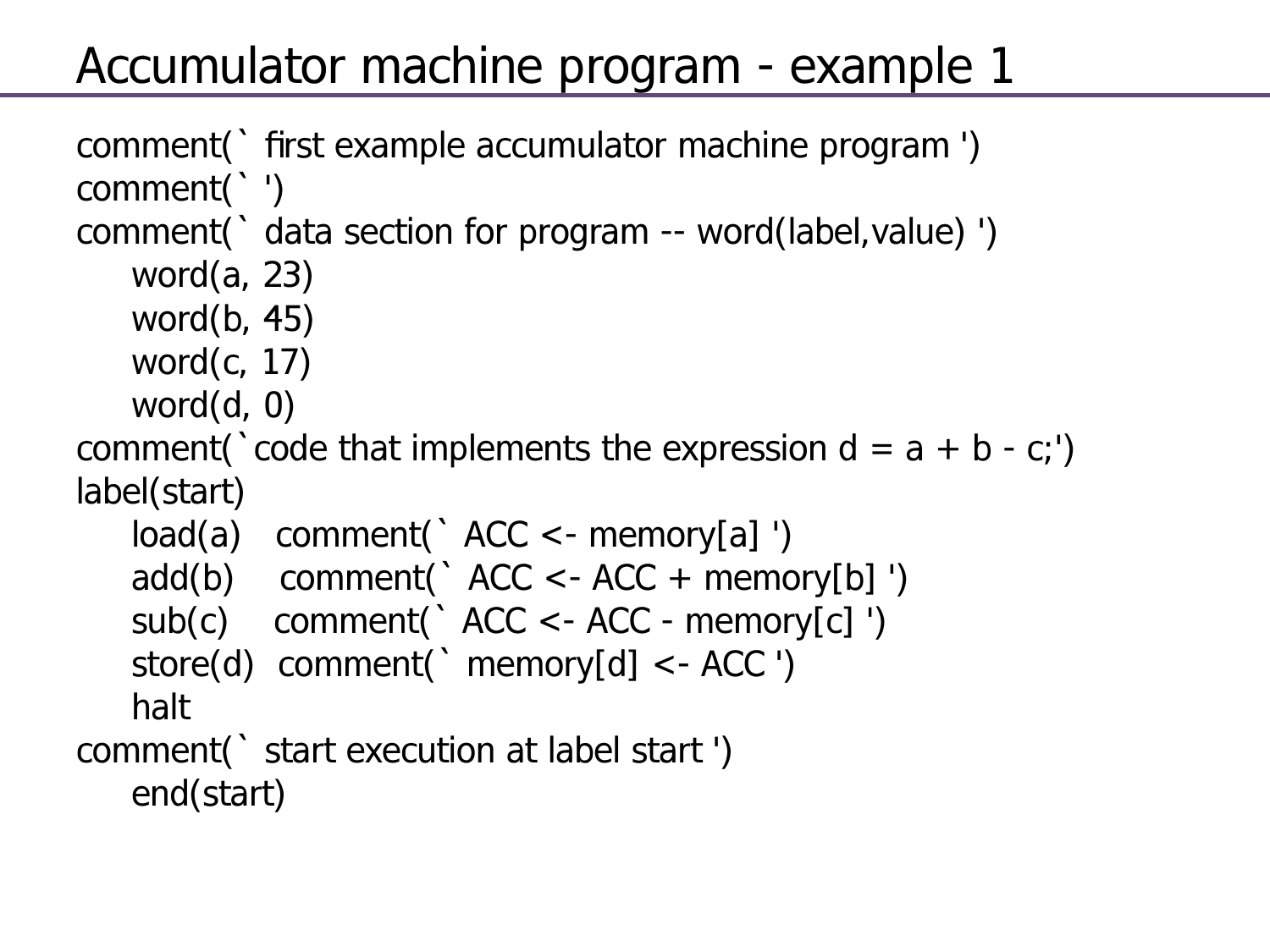

# Accumulator machine program - example 1
comment(` first example accumulator machine program ')
comment(` ')
comment(` data section for program -- word(label,value) ')
word(a, 23)
word(b, 45)
word(c, 17)
word(d, 0)
comment(`code that implements the expression d = a + b - c;')
label(start)
load(a)   comment(` ACC <- memory[a] ')
add(b)    comment(` ACC <- ACC + memory[b] ')
sub(c)    comment(` ACC <- ACC - memory[c] ')
store(d)  comment(` memory[d] <- ACC ')
halt
comment(` start execution at label start ')
end(start)